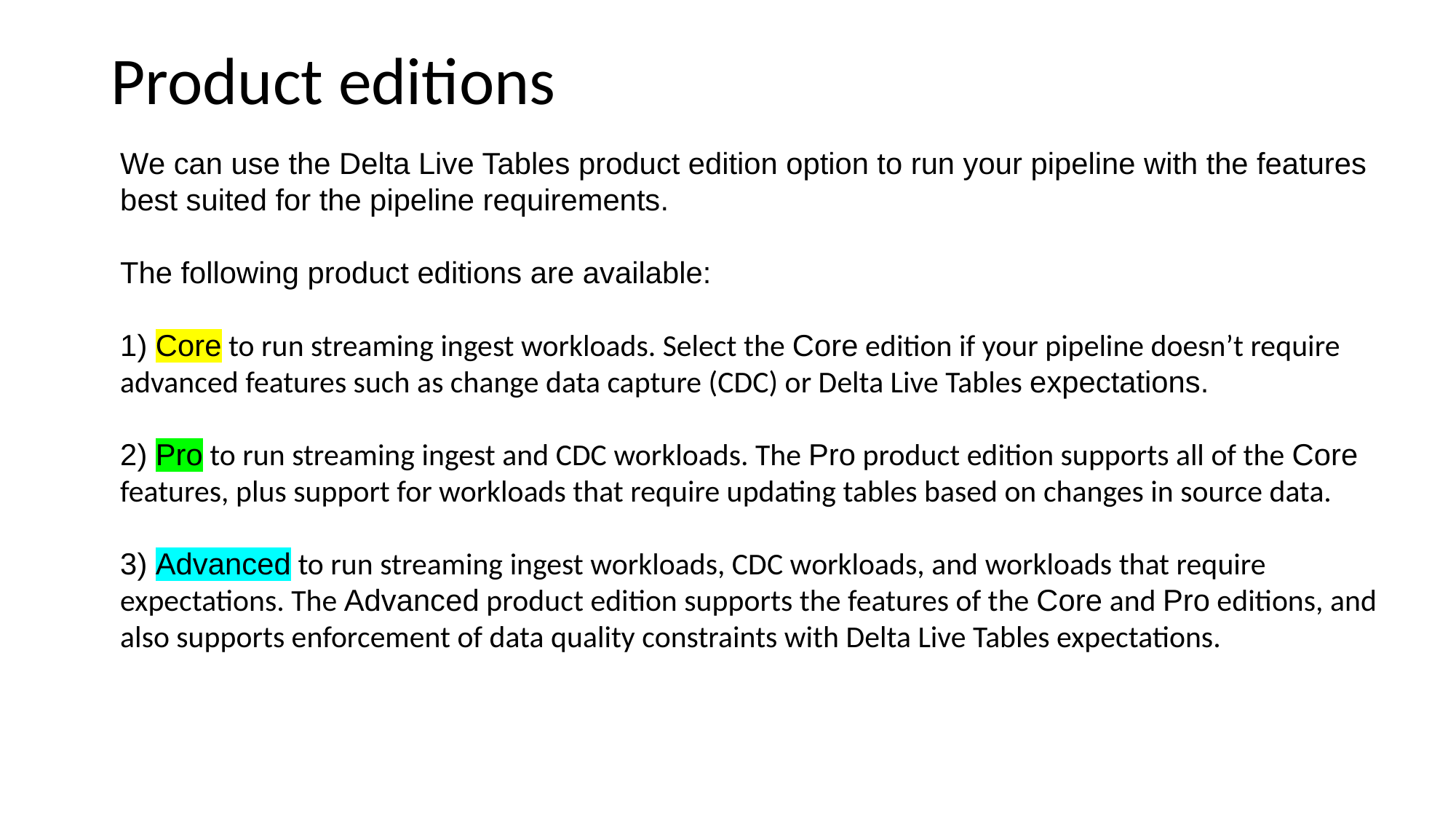

# Product editions
We can use the Delta Live Tables product edition option to run your pipeline with the features best suited for the pipeline requirements.

The following product editions are available:

1) Core to run streaming ingest workloads. Select the Core edition if your pipeline doesn’t require advanced features such as change data capture (CDC) or Delta Live Tables expectations.

2) Pro to run streaming ingest and CDC workloads. The Pro product edition supports all of the Core features, plus support for workloads that require updating tables based on changes in source data.

3) Advanced to run streaming ingest workloads, CDC workloads, and workloads that require expectations. The Advanced product edition supports the features of the Core and Pro editions, and also supports enforcement of data quality constraints with Delta Live Tables expectations.